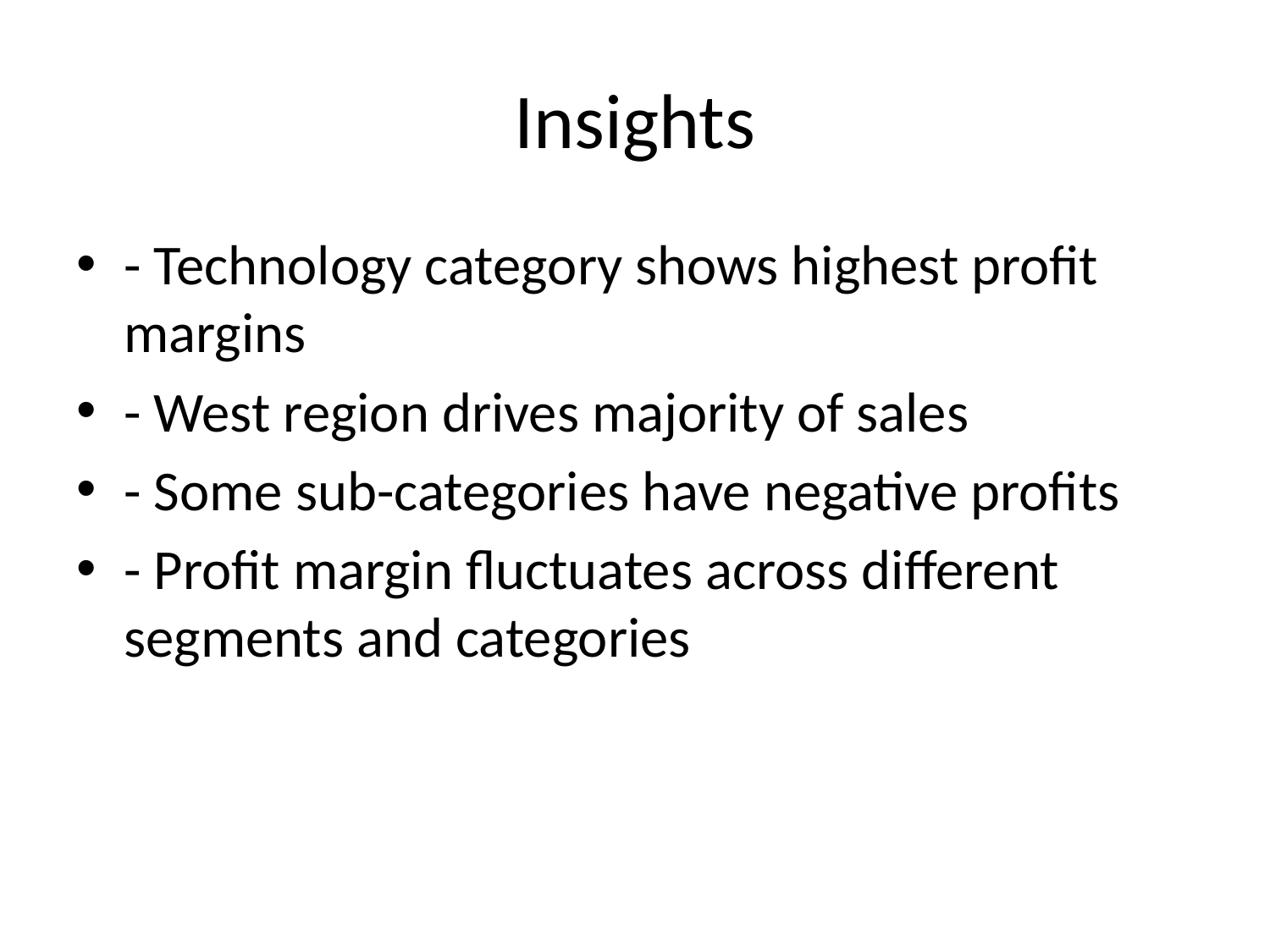

# Insights
- Technology category shows highest profit margins
- West region drives majority of sales
- Some sub-categories have negative profits
- Profit margin fluctuates across different segments and categories